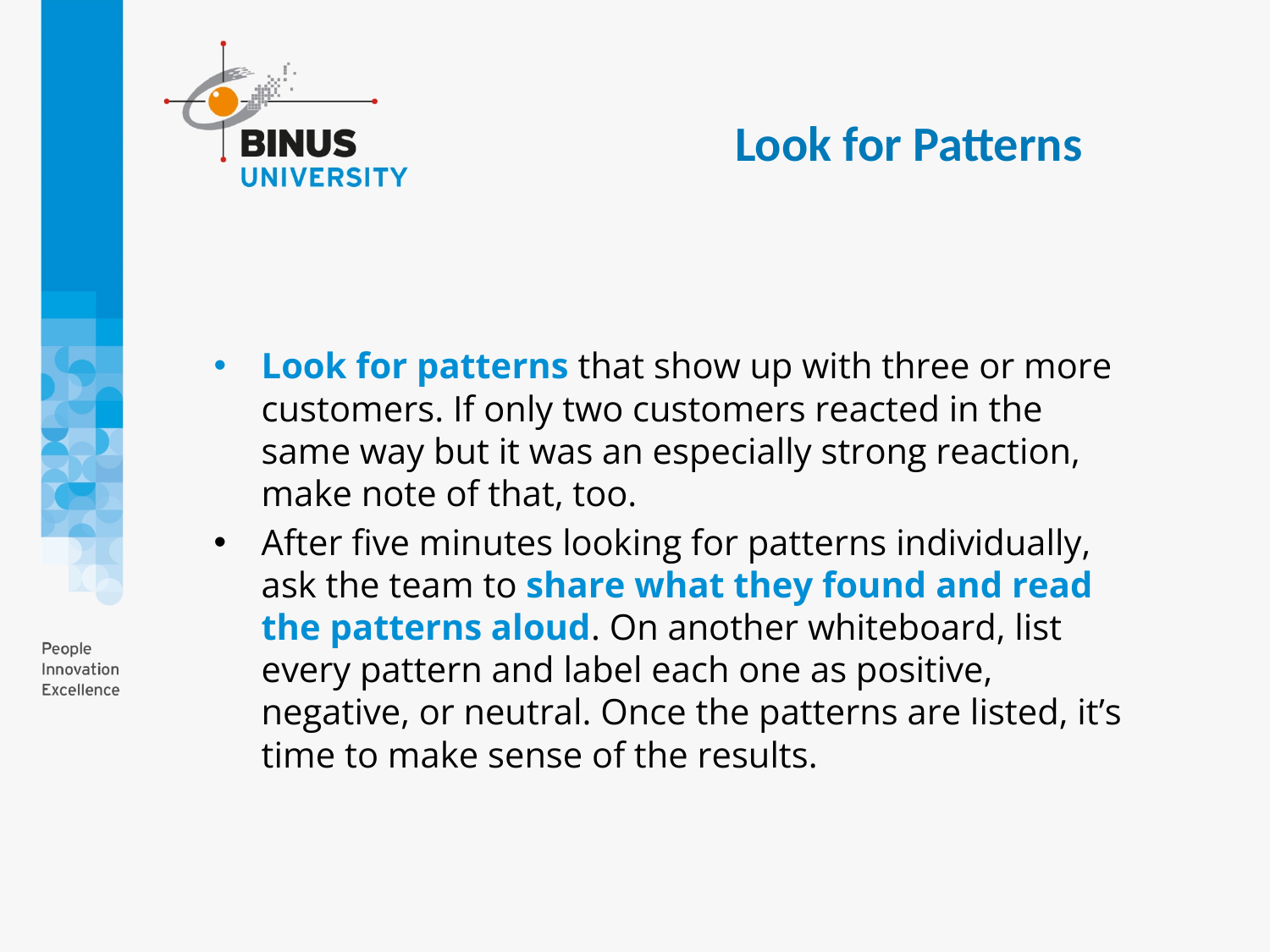

Look for Patterns
Look for patterns that show up with three or more customers. If only two customers reacted in the same way but it was an especially strong reaction, make note of that, too.
After five minutes looking for patterns individually, ask the team to share what they found and read the patterns aloud. On another whiteboard, list every pattern and label each one as positive, negative, or neutral. Once the patterns are listed, it’s time to make sense of the results.